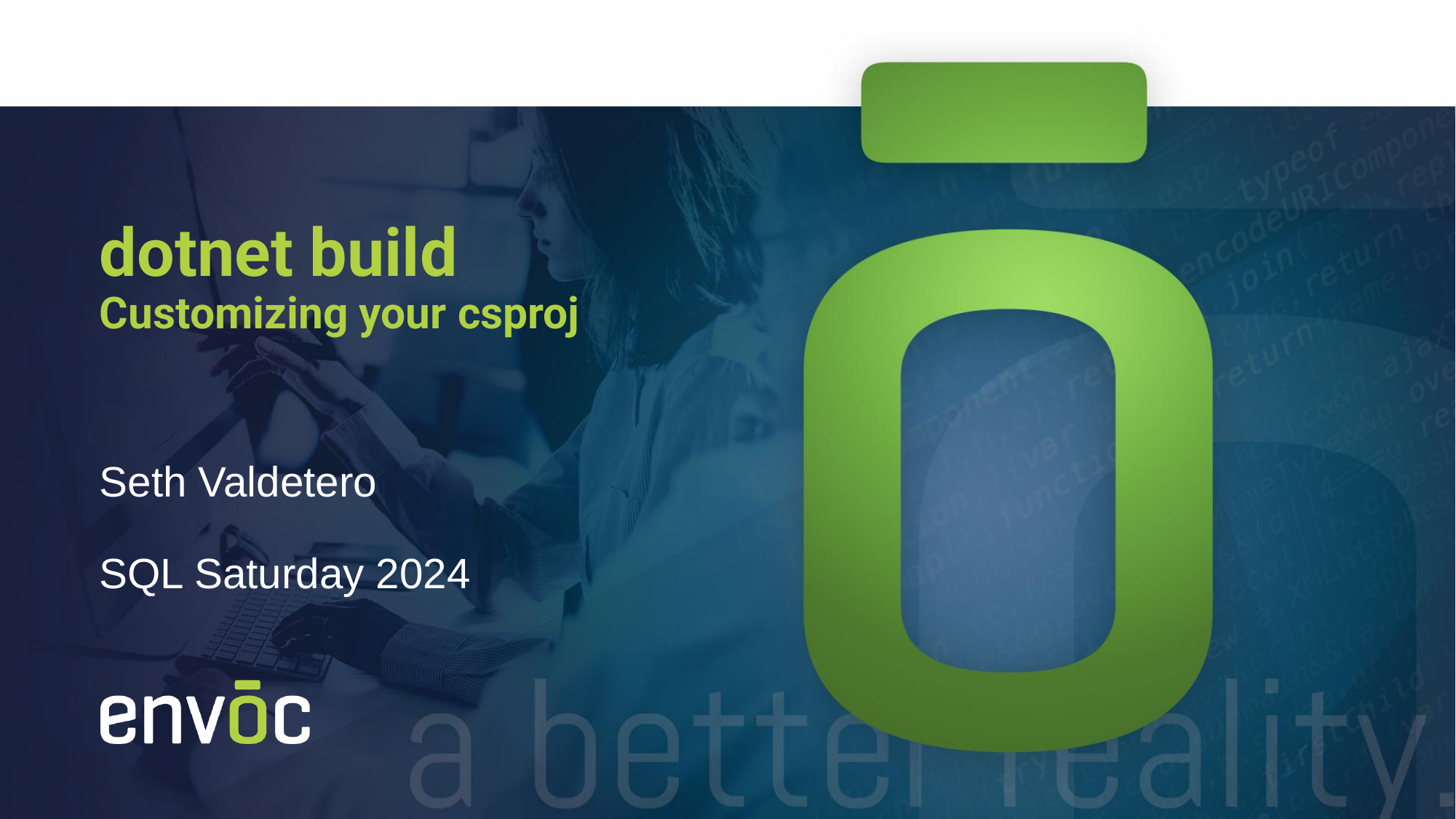

# dotnet build Customizing your csproj
Seth Valdetero

SQL Saturday 2024